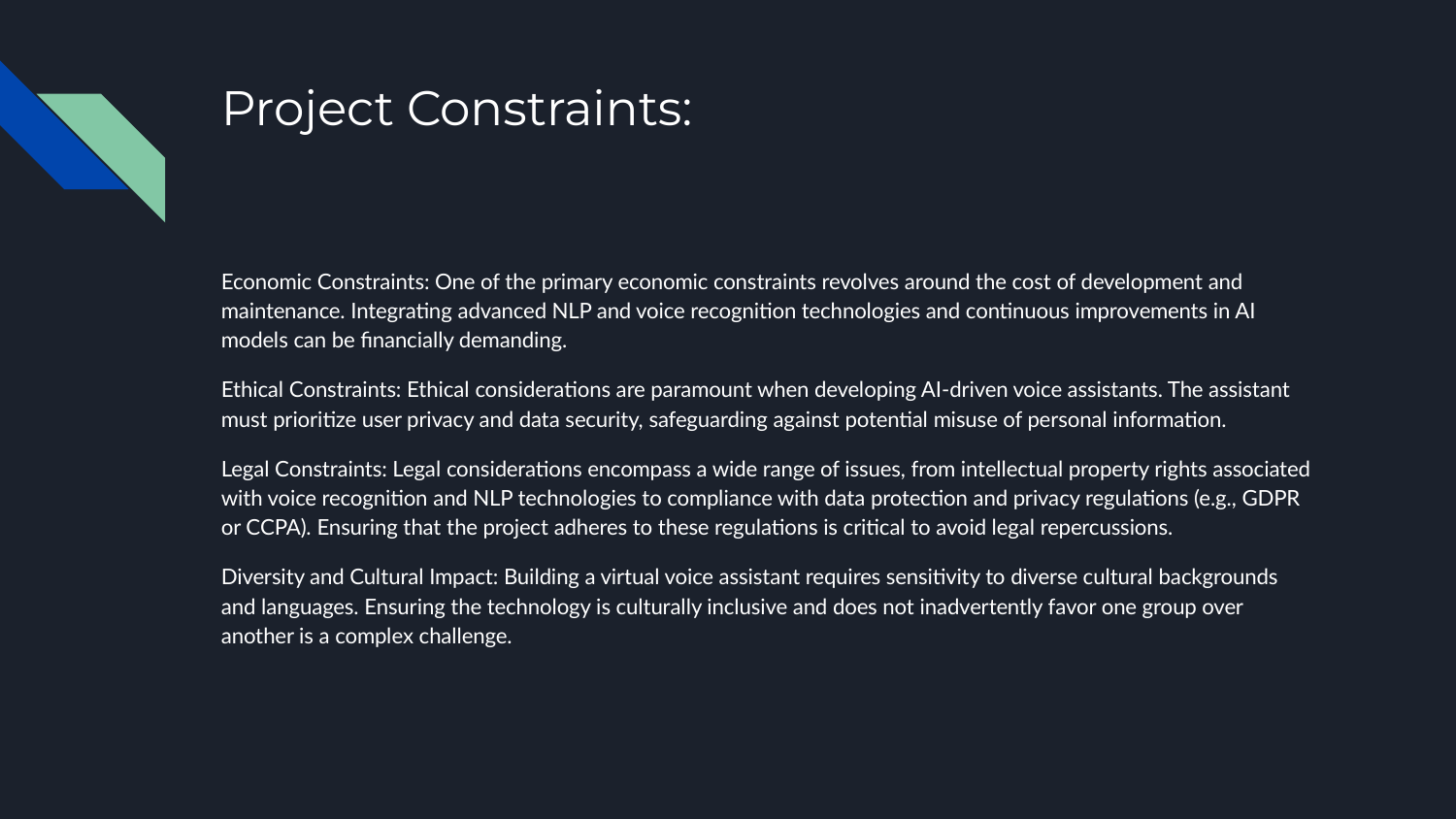

# Project Constraints:
Economic Constraints: One of the primary economic constraints revolves around the cost of development and maintenance. Integrating advanced NLP and voice recognition technologies and continuous improvements in AI models can be financially demanding.
Ethical Constraints: Ethical considerations are paramount when developing AI-driven voice assistants. The assistant must prioritize user privacy and data security, safeguarding against potential misuse of personal information.
Legal Constraints: Legal considerations encompass a wide range of issues, from intellectual property rights associated with voice recognition and NLP technologies to compliance with data protection and privacy regulations (e.g., GDPR or CCPA). Ensuring that the project adheres to these regulations is critical to avoid legal repercussions.
Diversity and Cultural Impact: Building a virtual voice assistant requires sensitivity to diverse cultural backgrounds and languages. Ensuring the technology is culturally inclusive and does not inadvertently favor one group over another is a complex challenge.